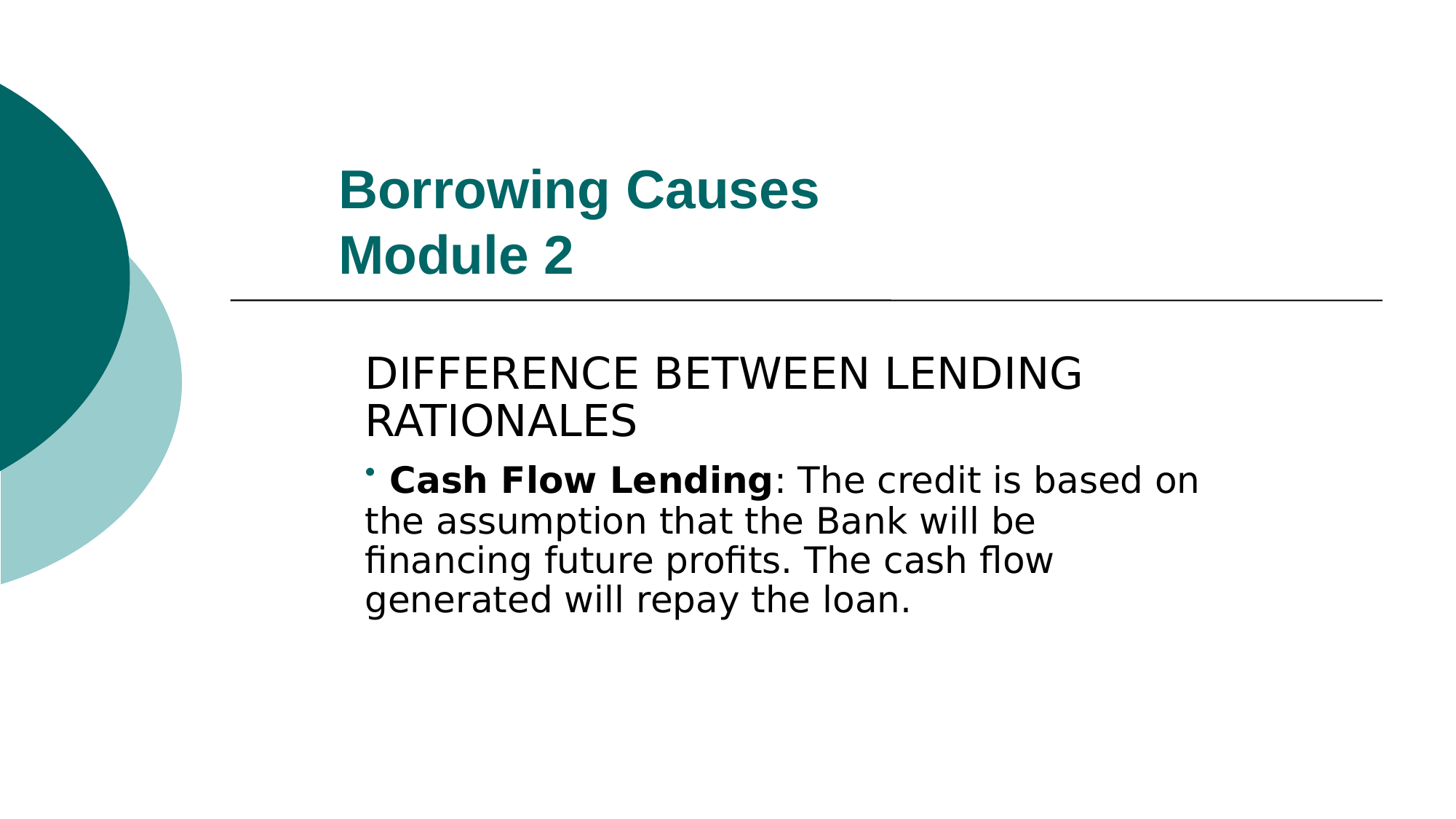

# Borrowing Causes Module 2
DIFFERENCE BETWEEN LENDING RATIONALES
 Cash Flow Lending: The credit is based on the assumption that the Bank will be financing future profits. The cash flow generated will repay the loan.